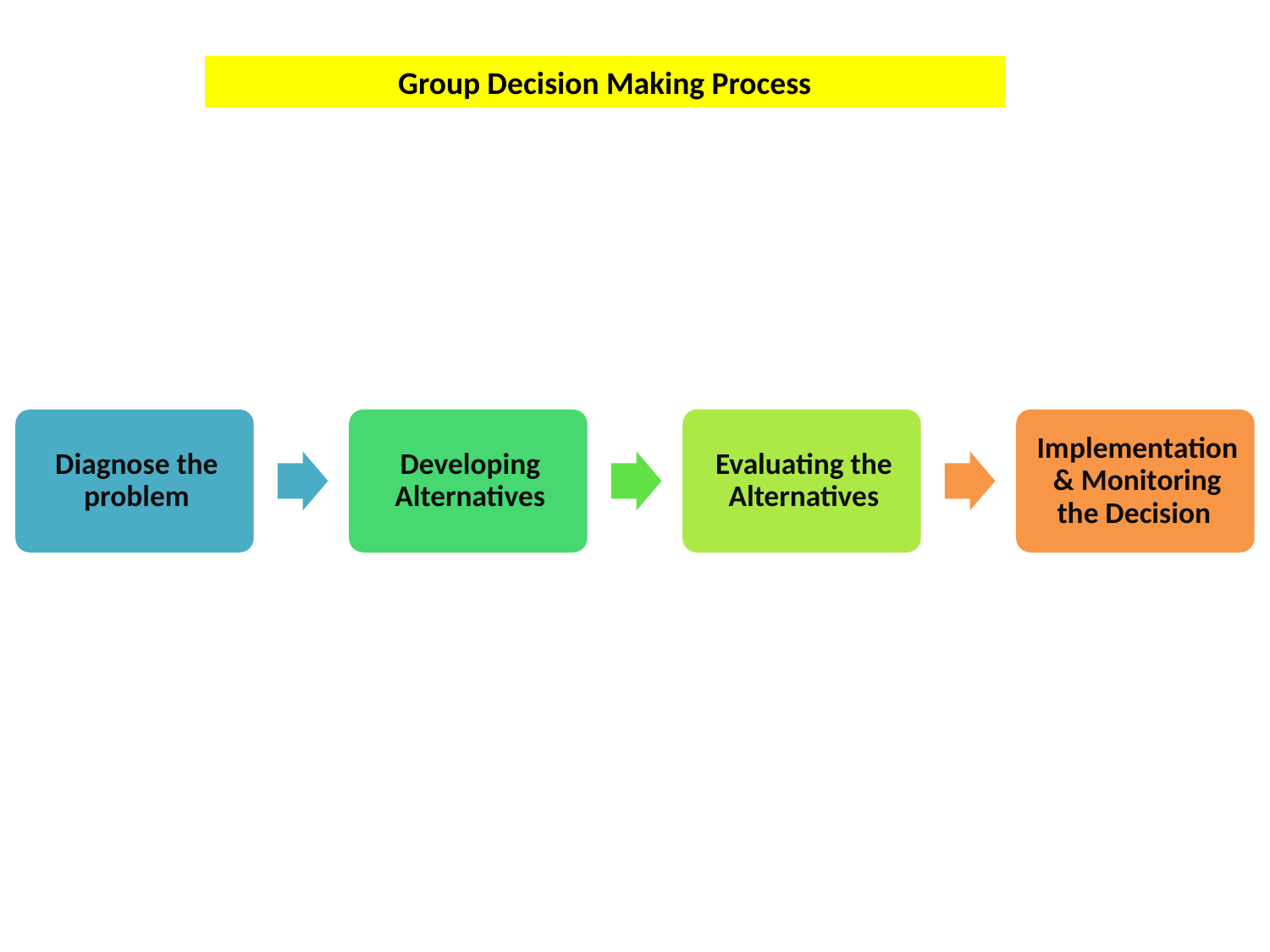

Diagnose the problem

Developing Alternatives

Evaluating the Alternatives

Implementation & Monitoring the Decision
Group Decision Making Process